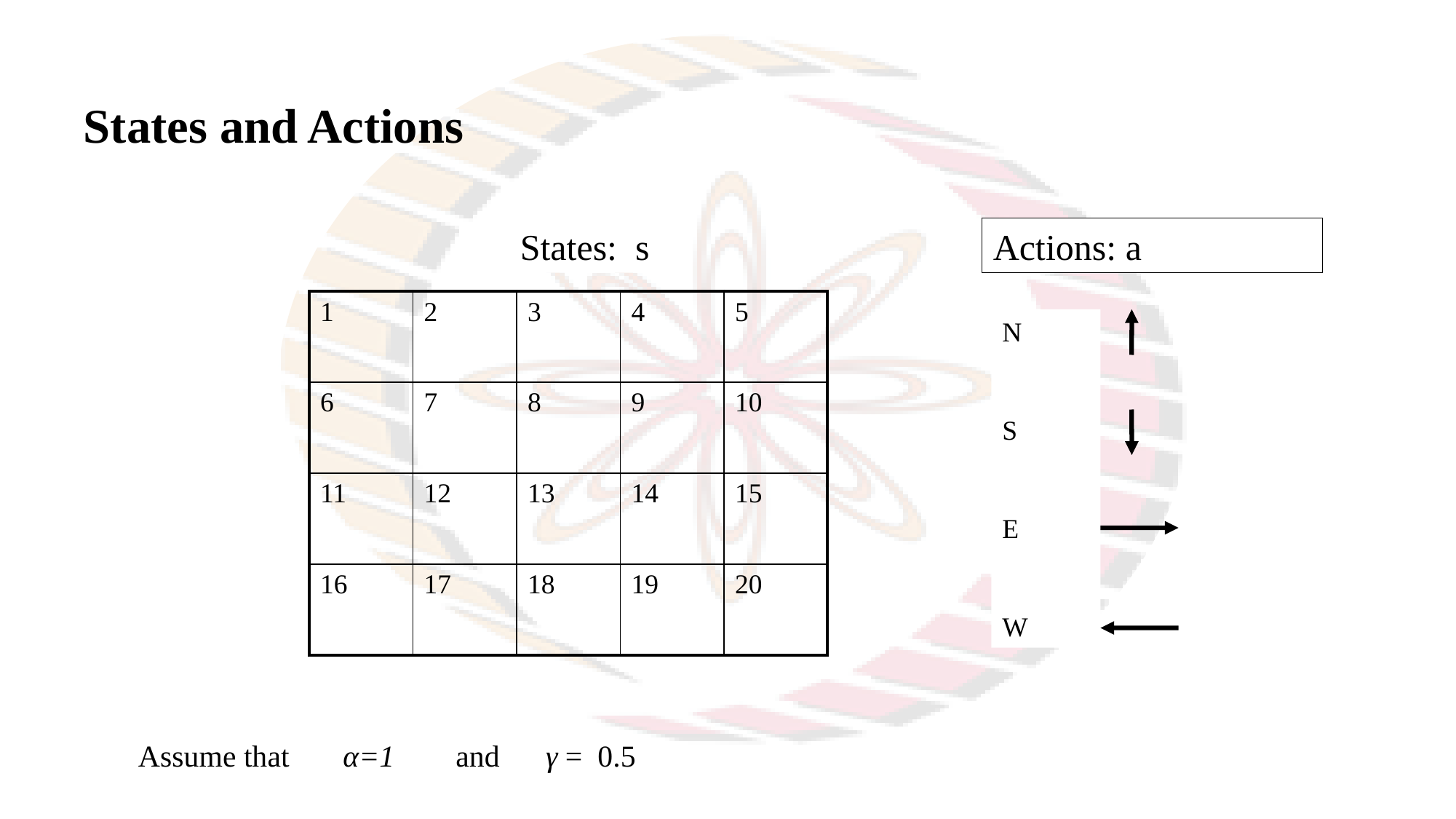

# States and Actions
States:  s
Actions: a
| 1 | 2 | 3 | 4 | 5 |
| --- | --- | --- | --- | --- |
| 6 | 7 | 8 | 9 | 10 |
| 11 | 12 | 13 | 14 | 15 |
| 16 | 17 | 18 | 19 | 20 |
N

S

E

W

Assume that       α=1        and      γ =  0.5